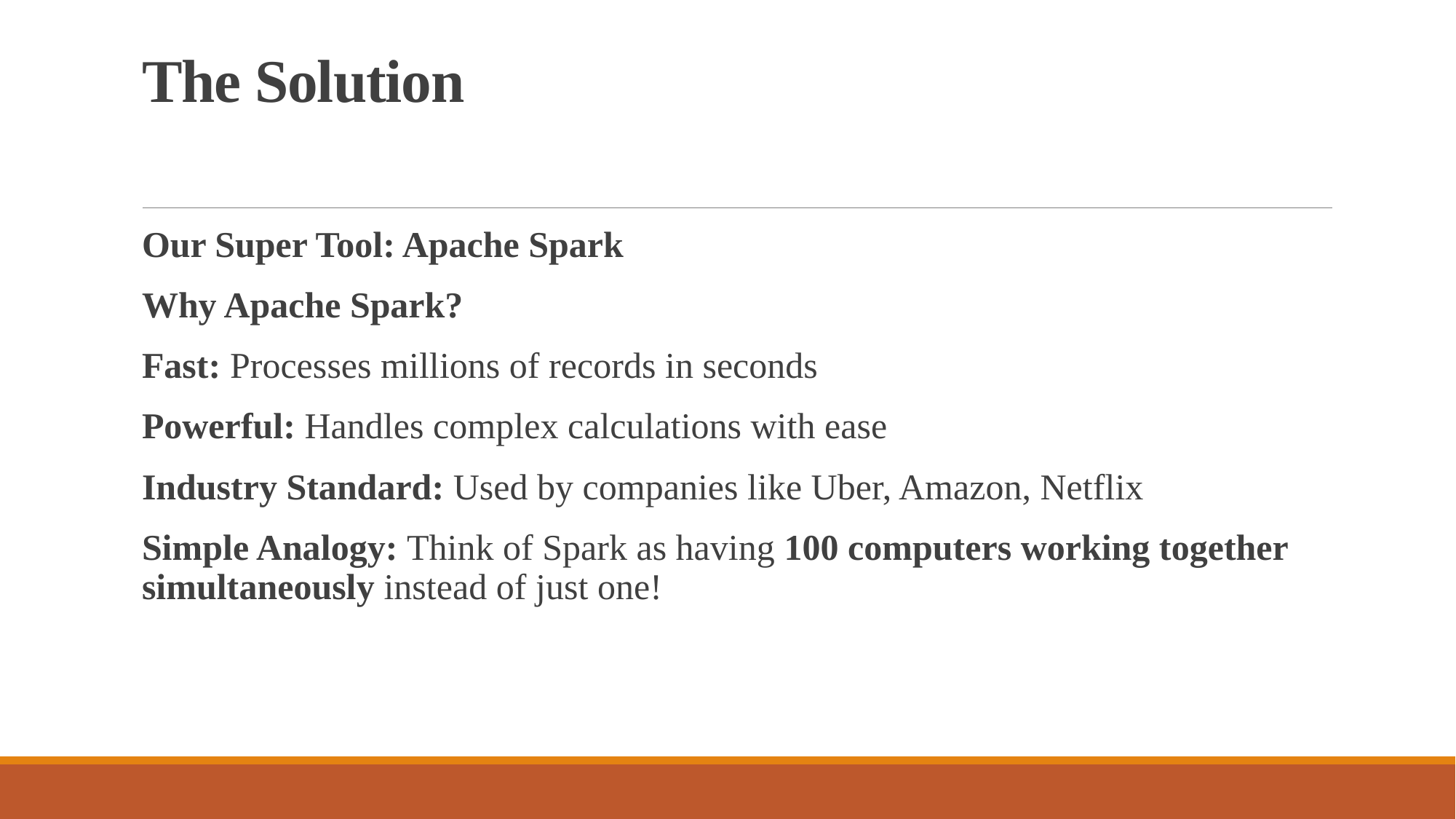

# The Solution
Our Super Tool: Apache Spark
Why Apache Spark?
Fast: Processes millions of records in seconds
Powerful: Handles complex calculations with ease
Industry Standard: Used by companies like Uber, Amazon, Netflix
Simple Analogy: Think of Spark as having 100 computers working together simultaneously instead of just one!